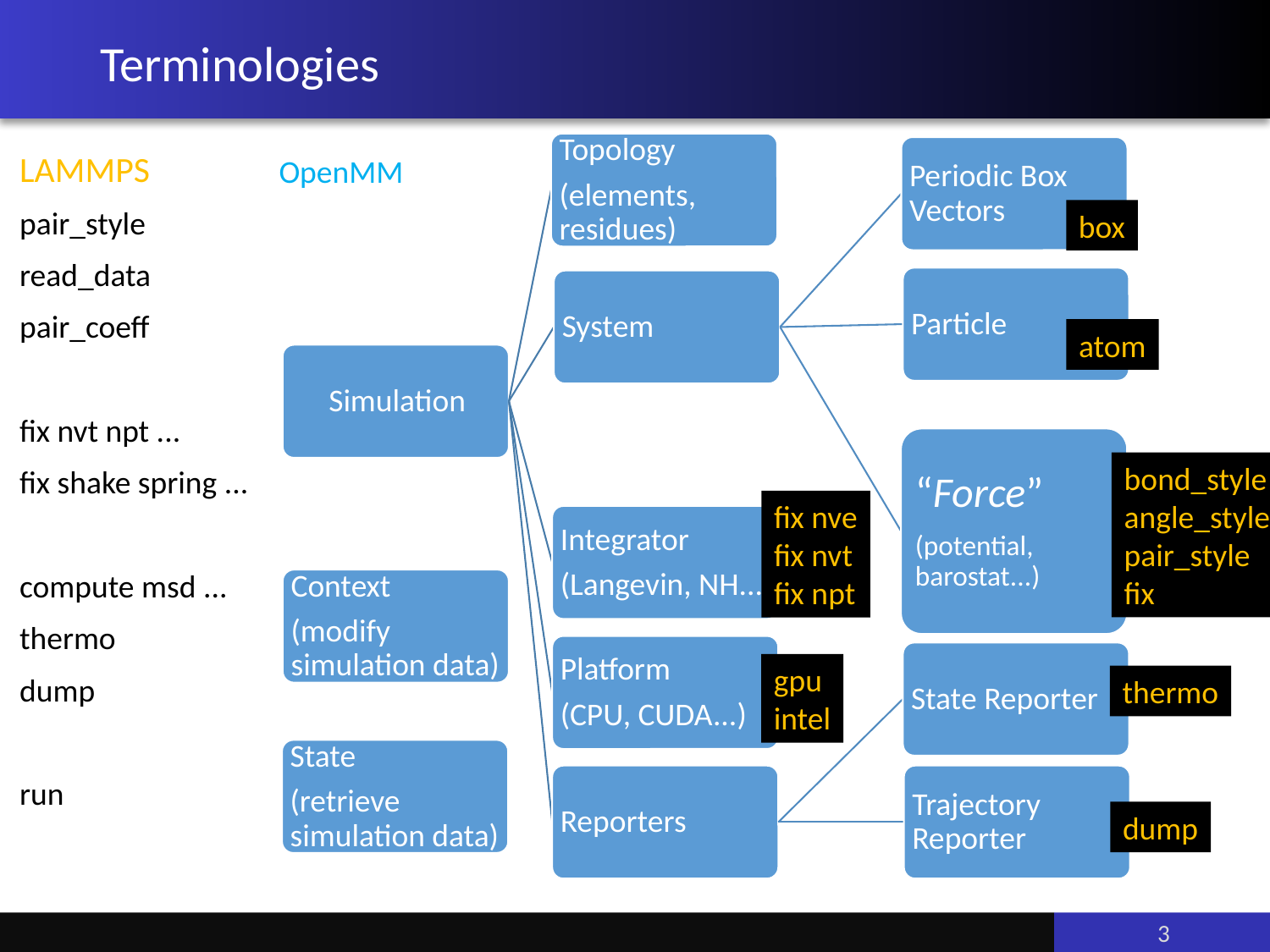

# Terminologies
Simulation

Topology
(elements, residues)

System

Periodic Box Vectors

Particle

“Force”
(potential, barostat...)

Integrator
(Langevin, NH...)

Platform
(CPU, CUDA...)

Reporters

State Reporter

Trajectory Reporter
Context
(modify simulation data)
State
(retrieve simulation data)
LAMMPS
pair_style
read_data
pair_coeff

fix nvt npt ...
fix shake spring ...

compute msd ...
thermo
dump

run

OpenMM
box
atom
bond_style
angle_style
pair_style
fix
fix nve
fix nvt
fix npt
gpu
intel
thermo
dump
3